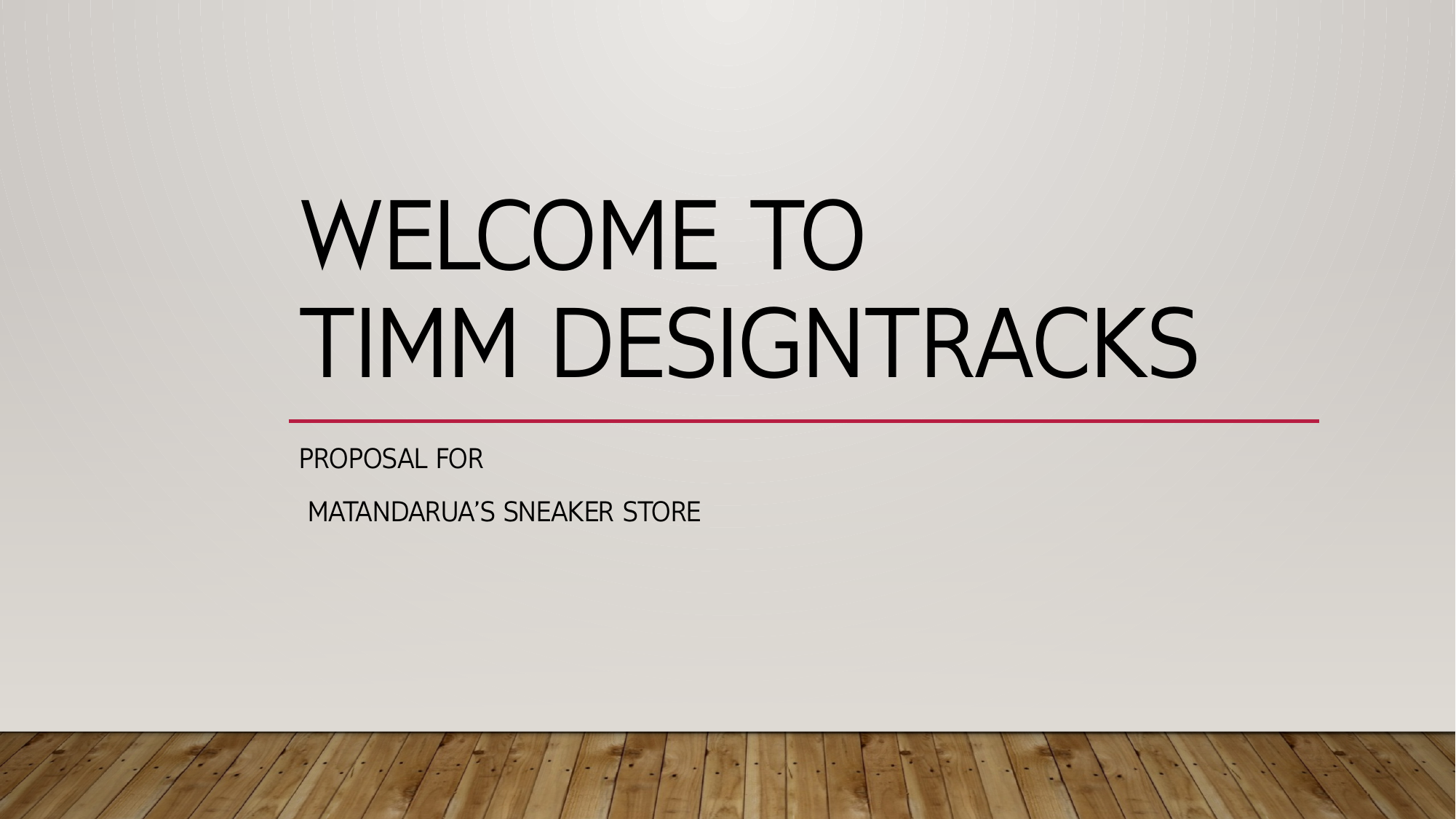

# Welcome to            Timm designtracks
Proposal for
 matandarua’s sneaker store